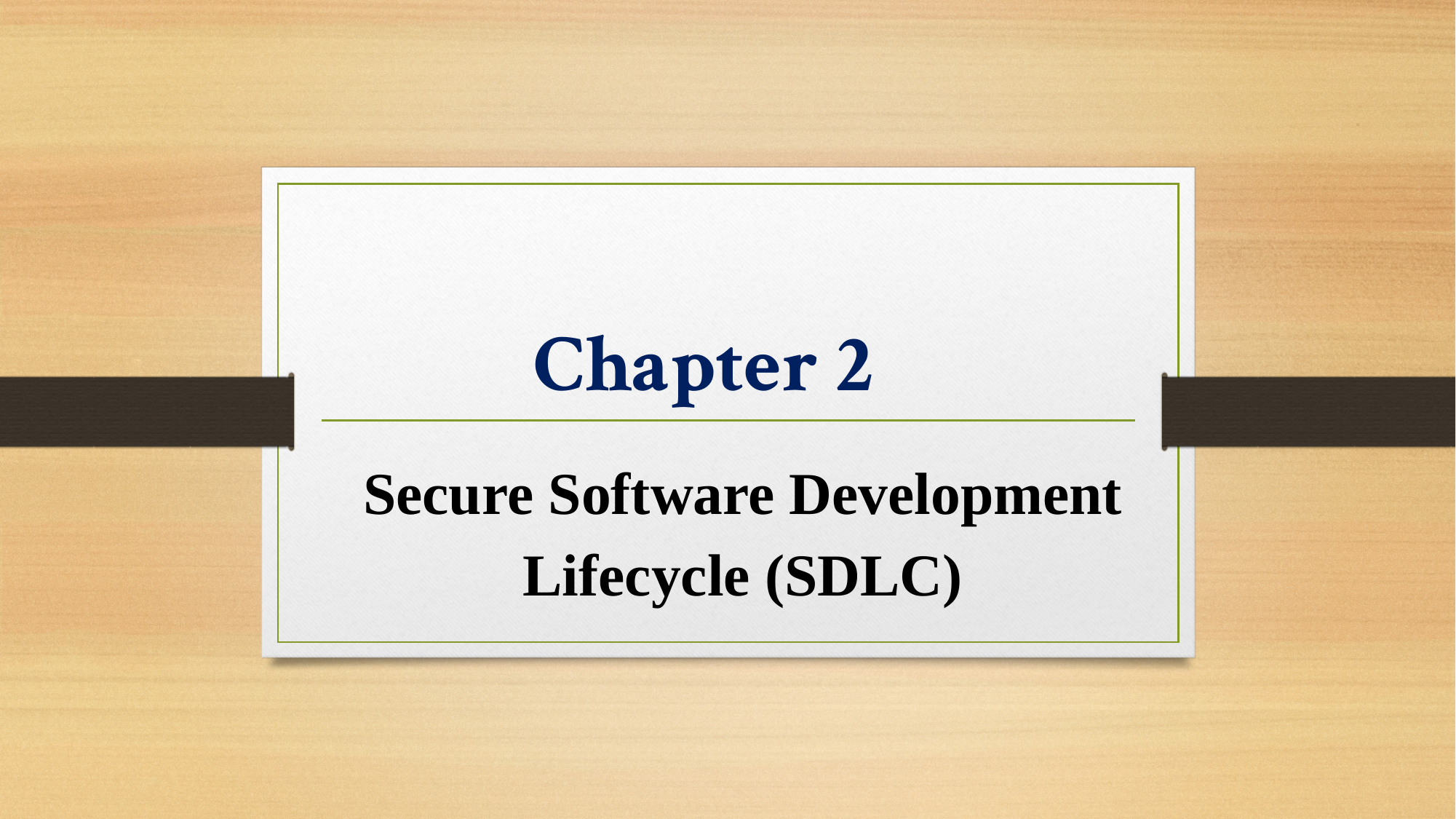

# Chapter 2
Secure Software Development Lifecycle (SDLC)